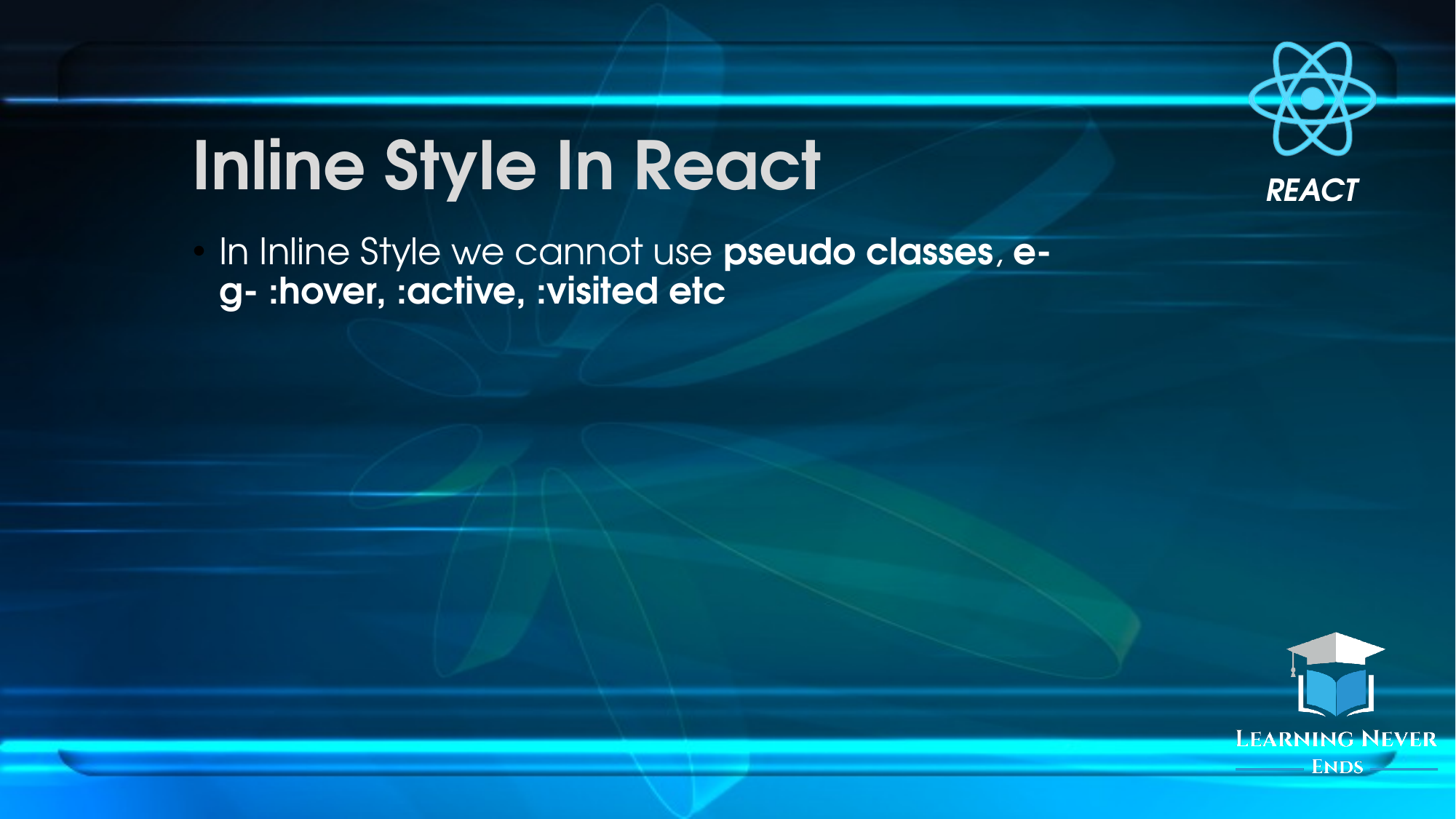

# Inline Style In React
In Inline Style we cannot use pseudo classes, e-g- :hover, :active, :visited etc